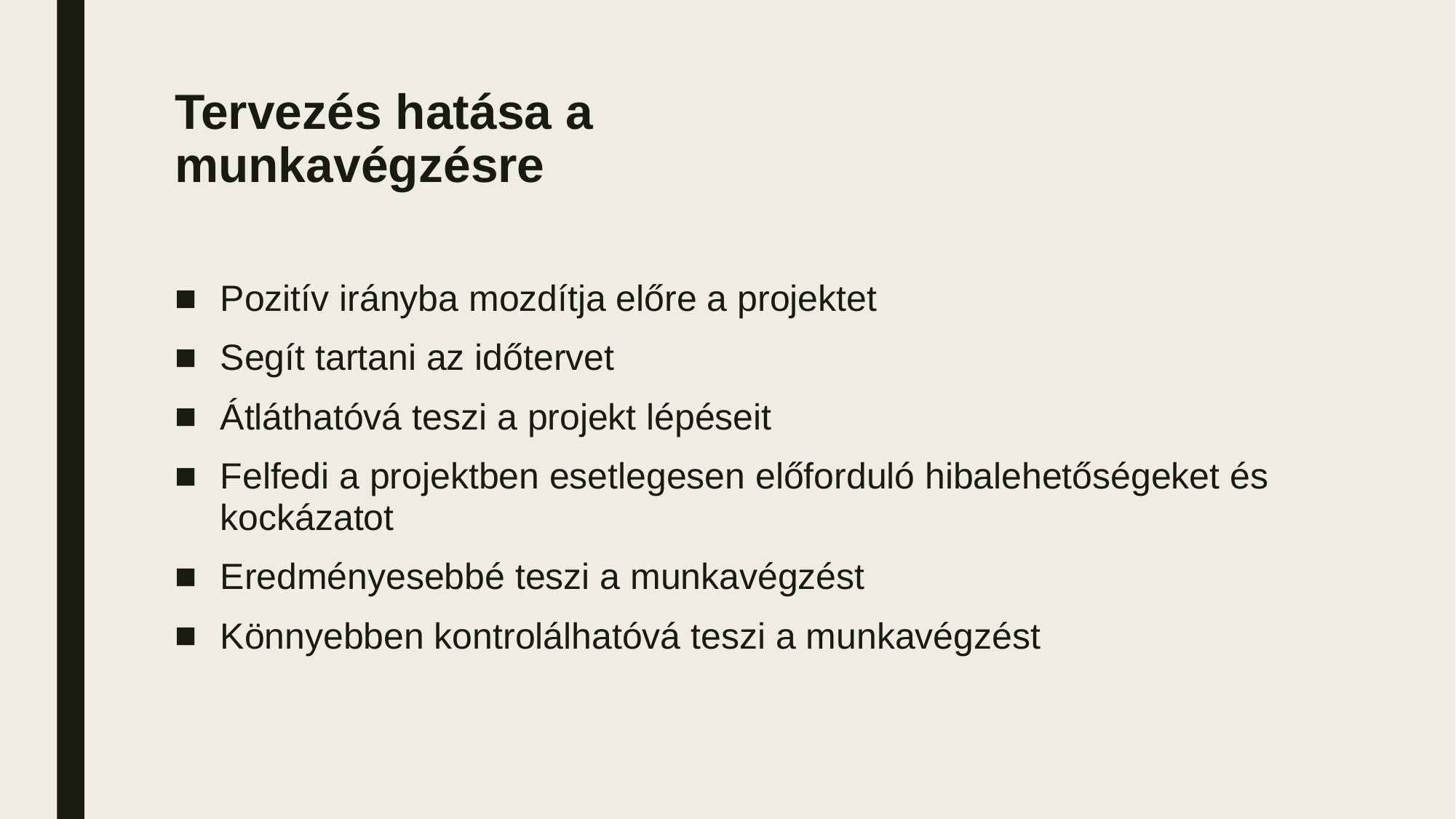

# Tervezés hatása a munkavégzésre
Pozitív irányba mozdítja előre a projektet
Segít tartani az időtervet
Átláthatóvá teszi a projekt lépéseit
Felfedi a projektben esetlegesen előforduló hibalehetőségeket és kockázatot
Eredményesebbé teszi a munkavégzést
Könnyebben kontrolálhatóvá teszi a munkavégzést